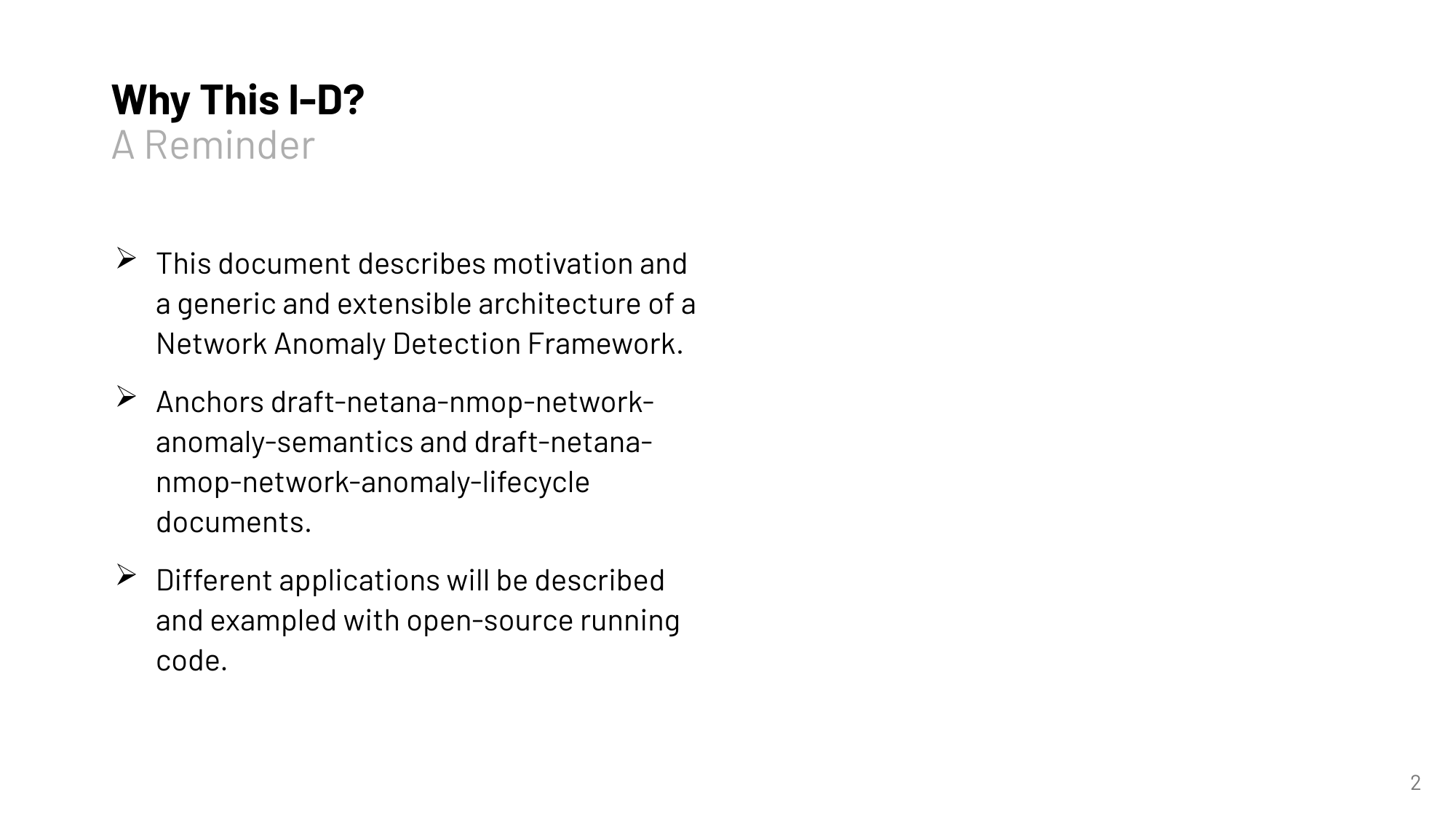

# Why This I-D? A Reminder
This document describes motivation and a generic and extensible architecture of a Network Anomaly Detection Framework.
Anchors draft-netana-nmop-network-anomaly-semantics and draft-netana-nmop-network-anomaly-lifecycle documents.
Different applications will be described and exampled with open-source running code.
2